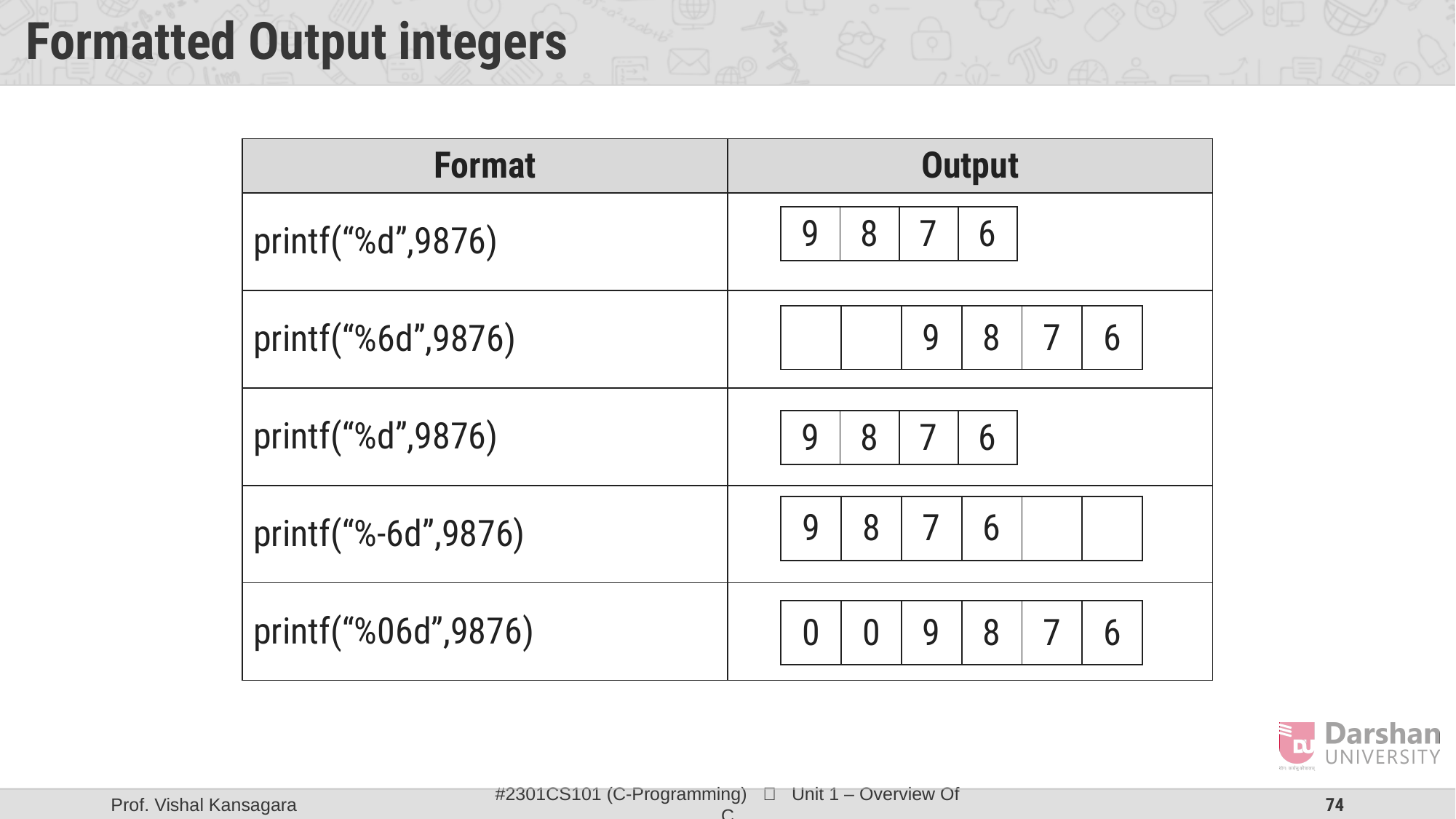

# Formatted Output integers
| Format | Output |
| --- | --- |
| printf(“%d”,9876) |  |
| printf(“%6d”,9876) |  |
| printf(“%d”,9876) |  |
| printf(“%-6d”,9876) |  |
| printf(“%06d”,9876) |  |
| 9 | 8 | 7 | 6 |
| --- | --- | --- | --- |
|  |  | 9 | 8 | 7 | 6 |
| --- | --- | --- | --- | --- | --- |
| 9 | 8 | 7 | 6 |
| --- | --- | --- | --- |
| 9 | 8 | 7 | 6 |  |  |
| --- | --- | --- | --- | --- | --- |
| 0 | 0 | 9 | 8 | 7 | 6 |
| --- | --- | --- | --- | --- | --- |